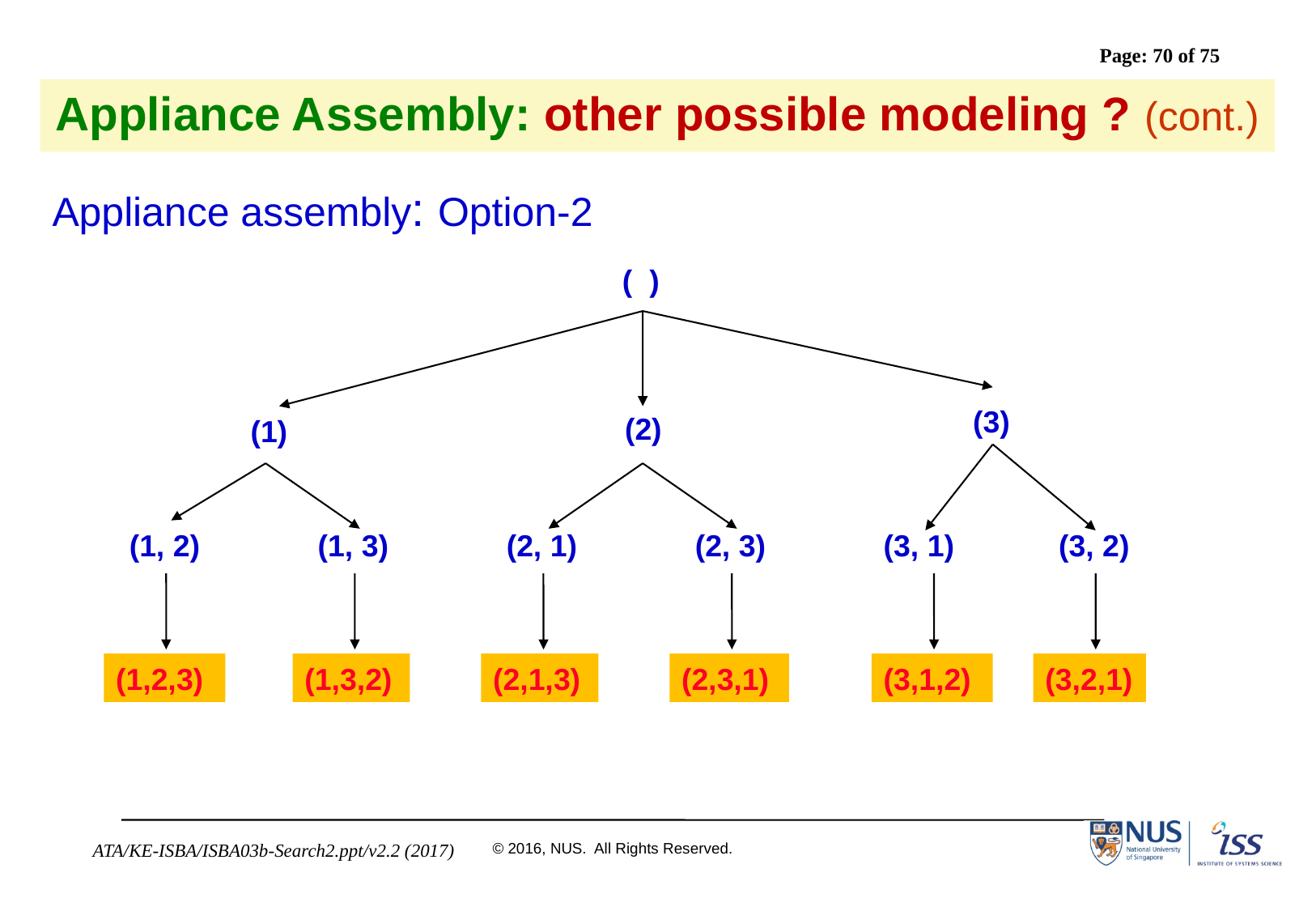

# Appliance Assembly: other possible modeling ? (cont.)
Appliance assembly: Option-2
(  )

(3)
(2)
(1)

(1, 2)
(1, 3)
(2, 1)
(2, 3)
(3, 1)
(3, 2)

(1,2,3)
(1,3,2)
(2,1,3)
(2,3,1)
(3,1,2)
(3,2,1)